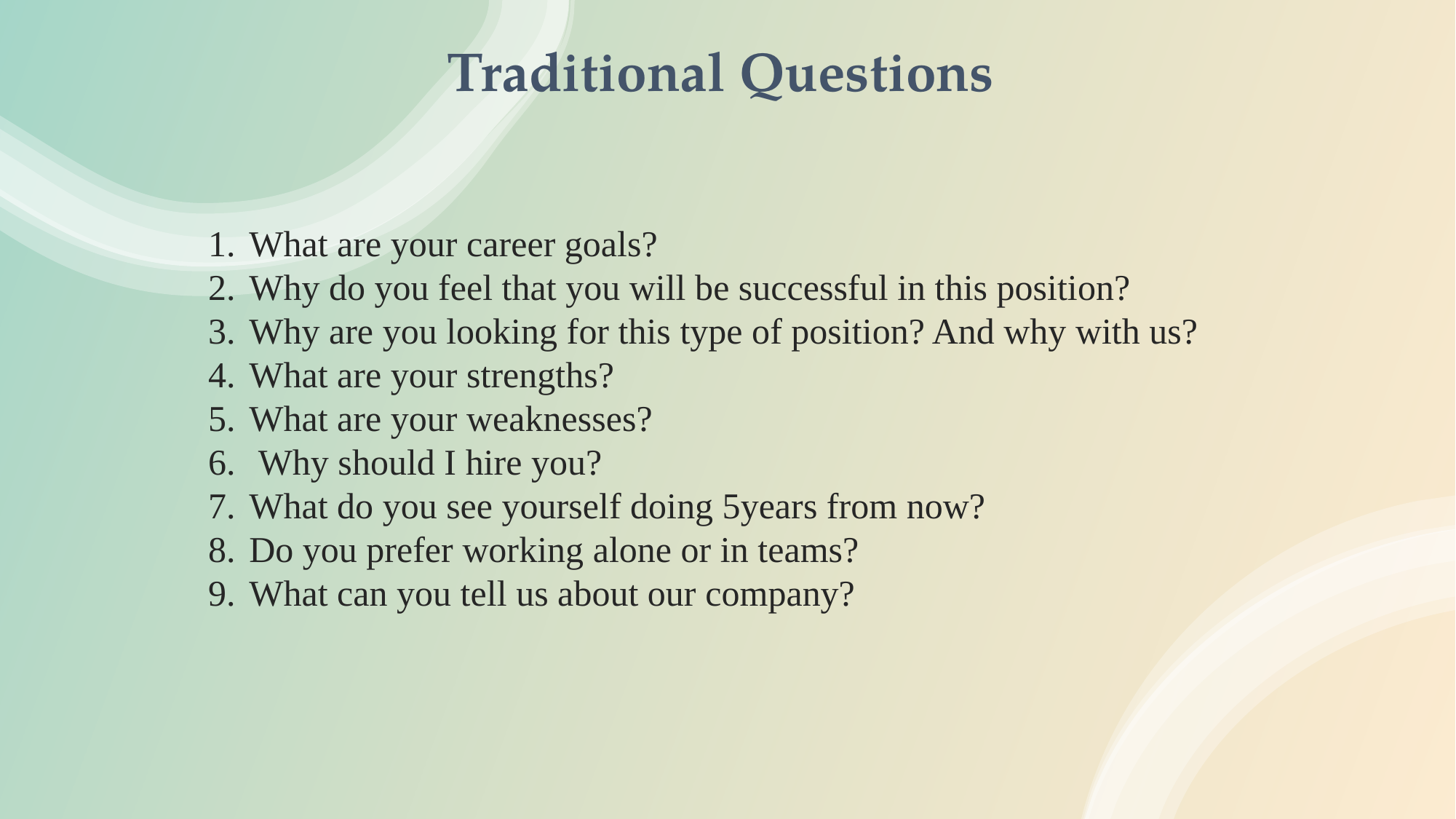

Traditional Questions

What are your career goals?
Why do you feel that you will be successful in this position?
Why are you looking for this type of position? And why with us?
What are your strengths?
What are your weaknesses?
 Why should I hire you?
What do you see yourself doing 5years from now?
Do you prefer working alone or in teams?
What can you tell us about our company?